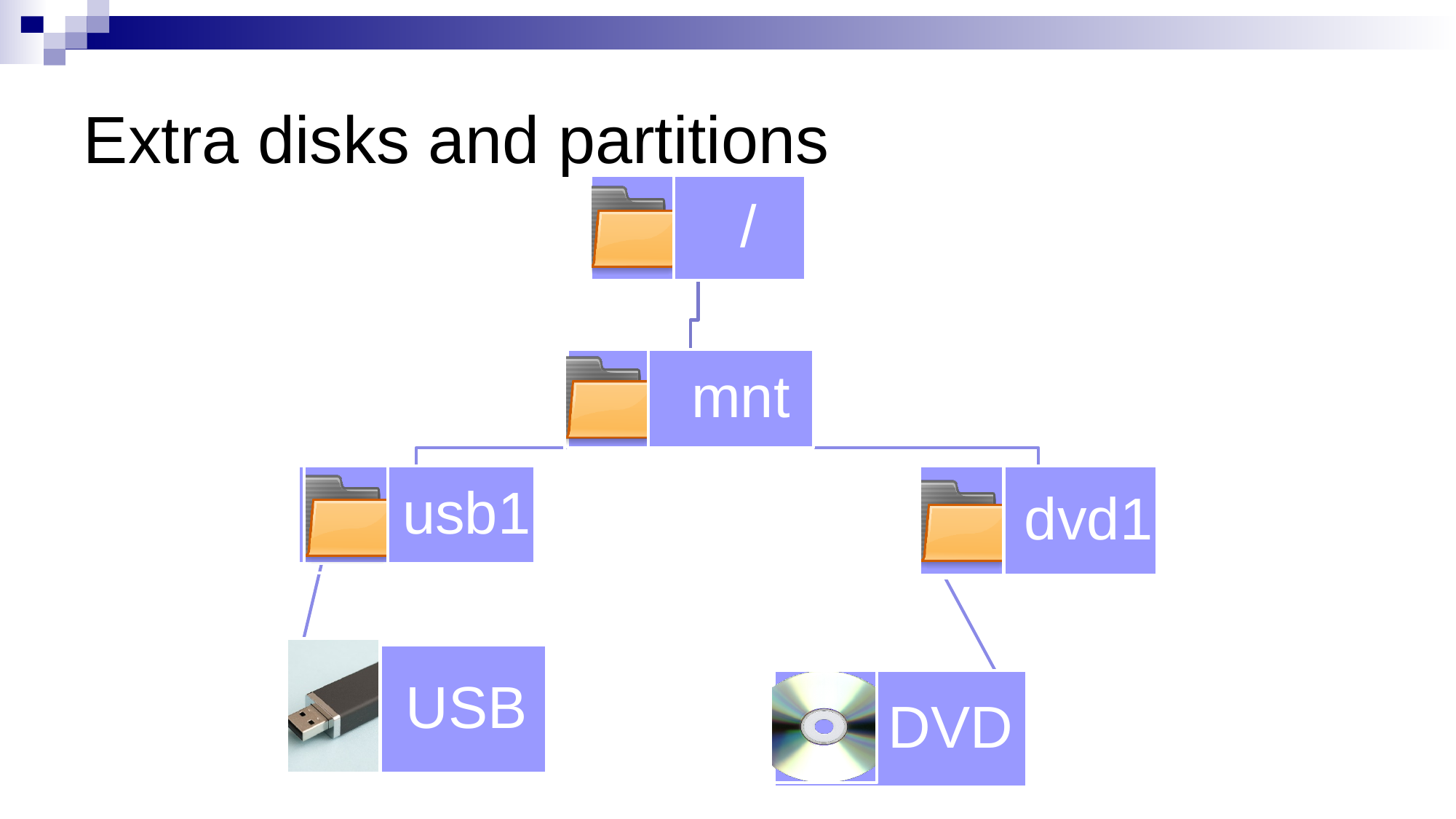

# Extra disks and partitions
/
mnt
dvd1
DVD
usb1
USB